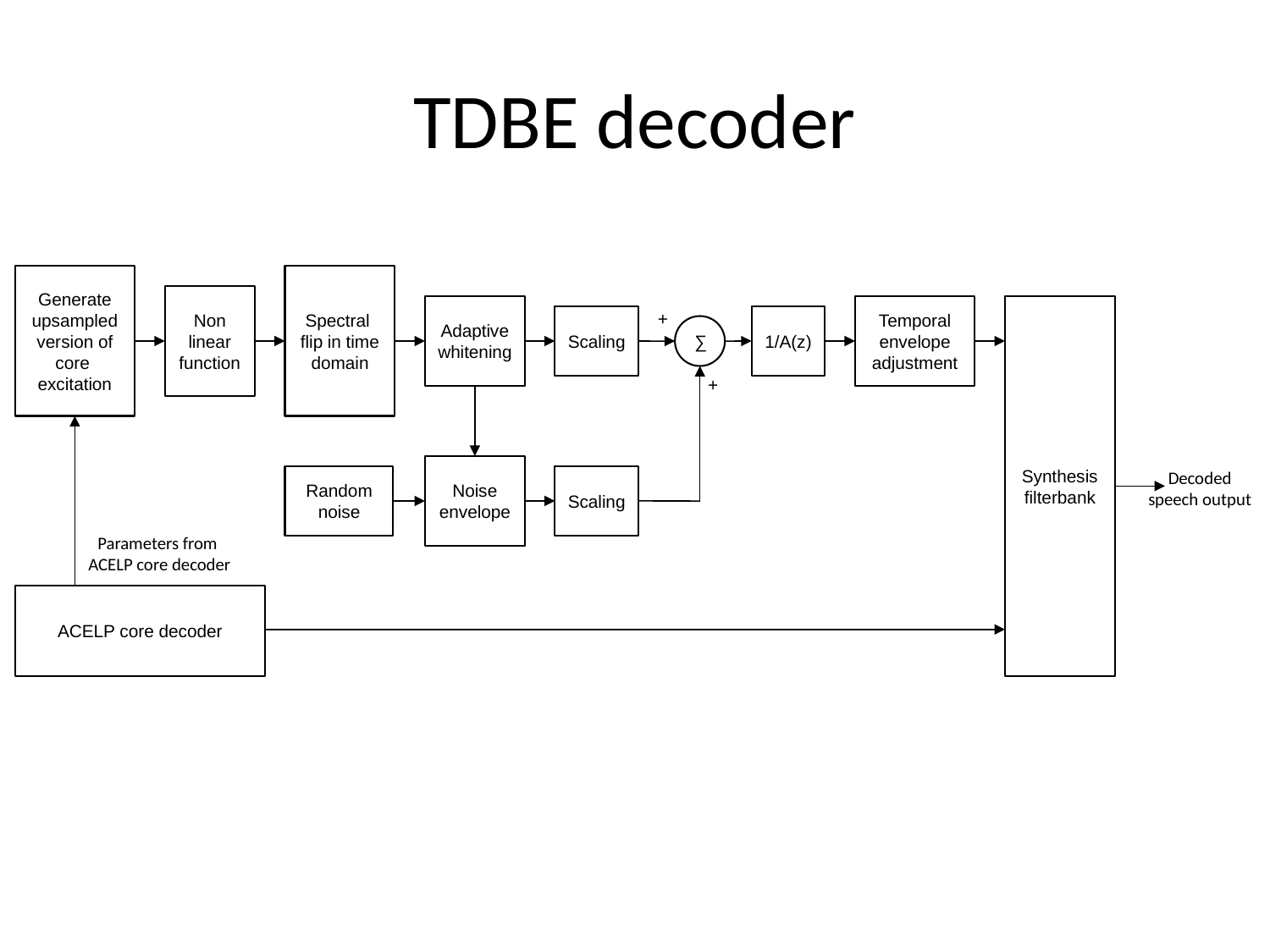

# TDBE decoder
Generate upsampled version of core  excitation
Spectral
flip in time domain
Non
linear
function
Adaptive whitening
Temporal
envelope
adjustment
Synthesis
filterbank
+
Scaling
1/A(z)
∑
+
Noise
envelope
Decoded
speech output
Random
noise
Scaling
Parameters from
ACELP core decoder
ACELP core decoder